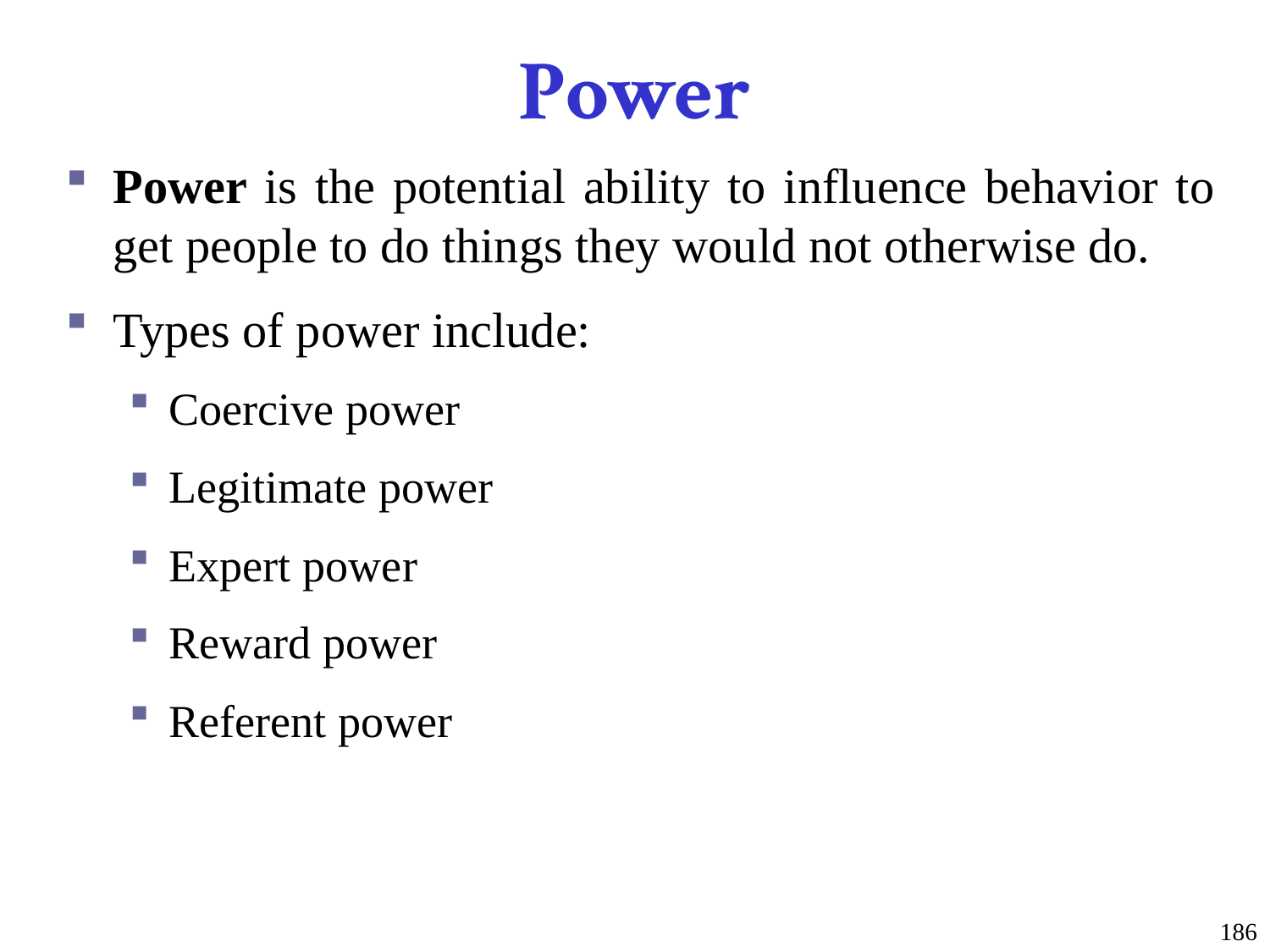

# Power
Power is the potential ability to influence behavior to get people to do things they would not otherwise do.
Types of power include:
Coercive power
Legitimate power
Expert power
Reward power
Referent power

186